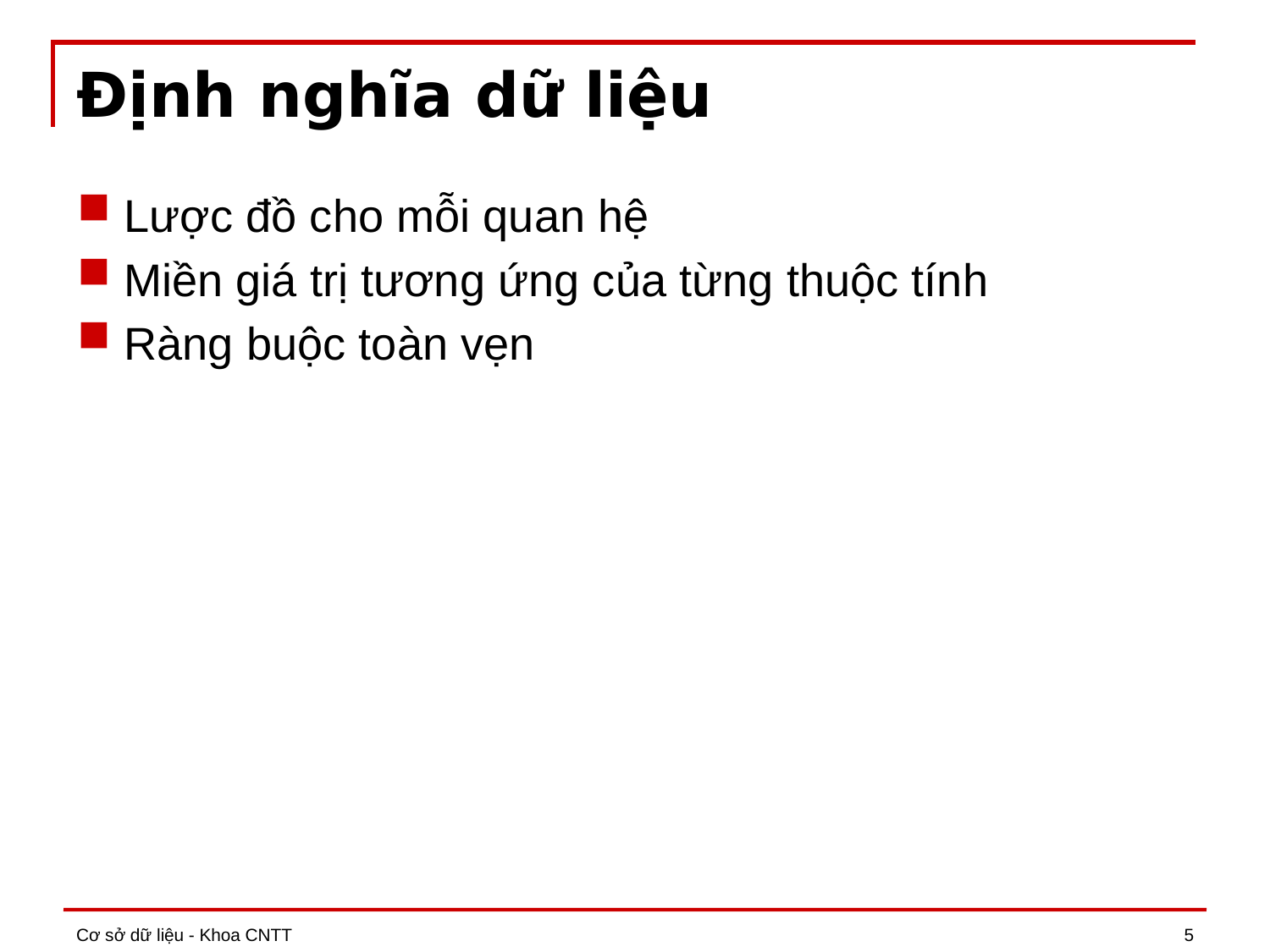

# Định nghĩa dữ liệu
Lược đồ cho mỗi quan hệ
Miền giá trị tương ứng của từng thuộc tính
Ràng buộc toàn vẹn
Cơ sở dữ liệu - Khoa CNTT
5